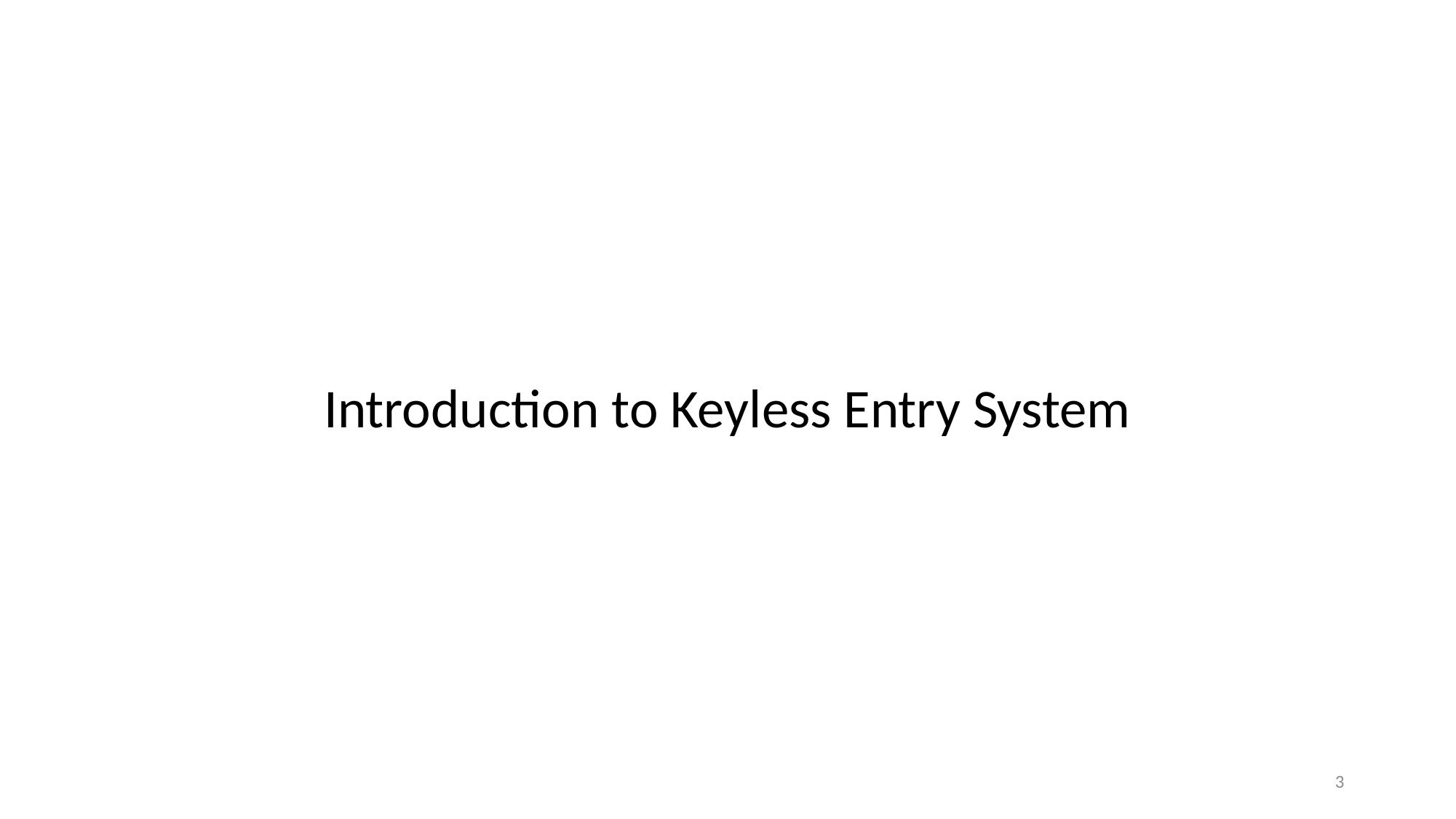

# Introduction to Keyless Entry System
3